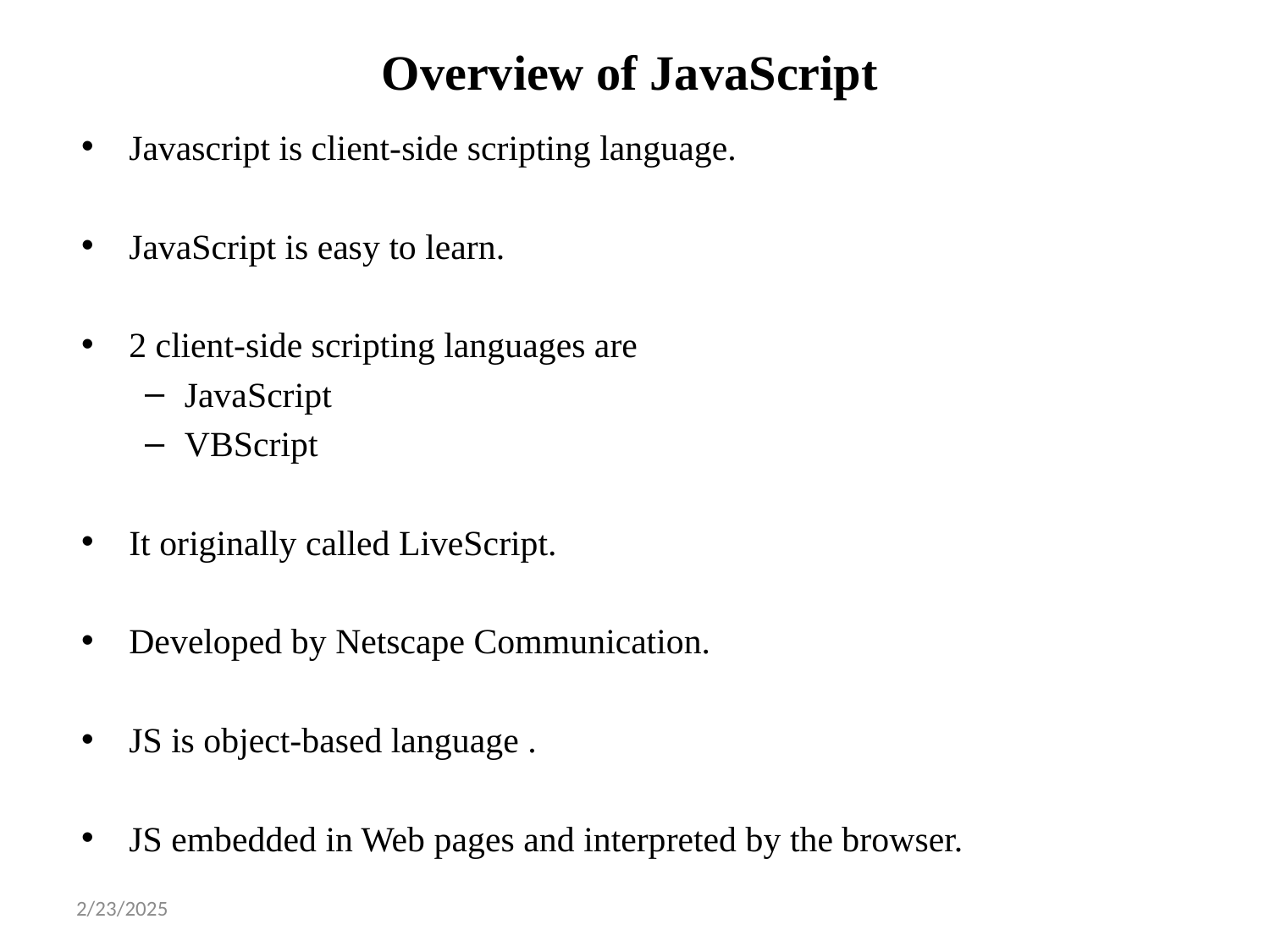

# Overview of JavaScript
Javascript is client-side scripting language.

JavaScript is easy to learn.

2 client-side scripting languages are
JavaScript
VBScript

It originally called LiveScript.

Developed by Netscape Communication.

JS is object-based language .

JS embedded in Web pages and interpreted by the browser.

2/23/2025